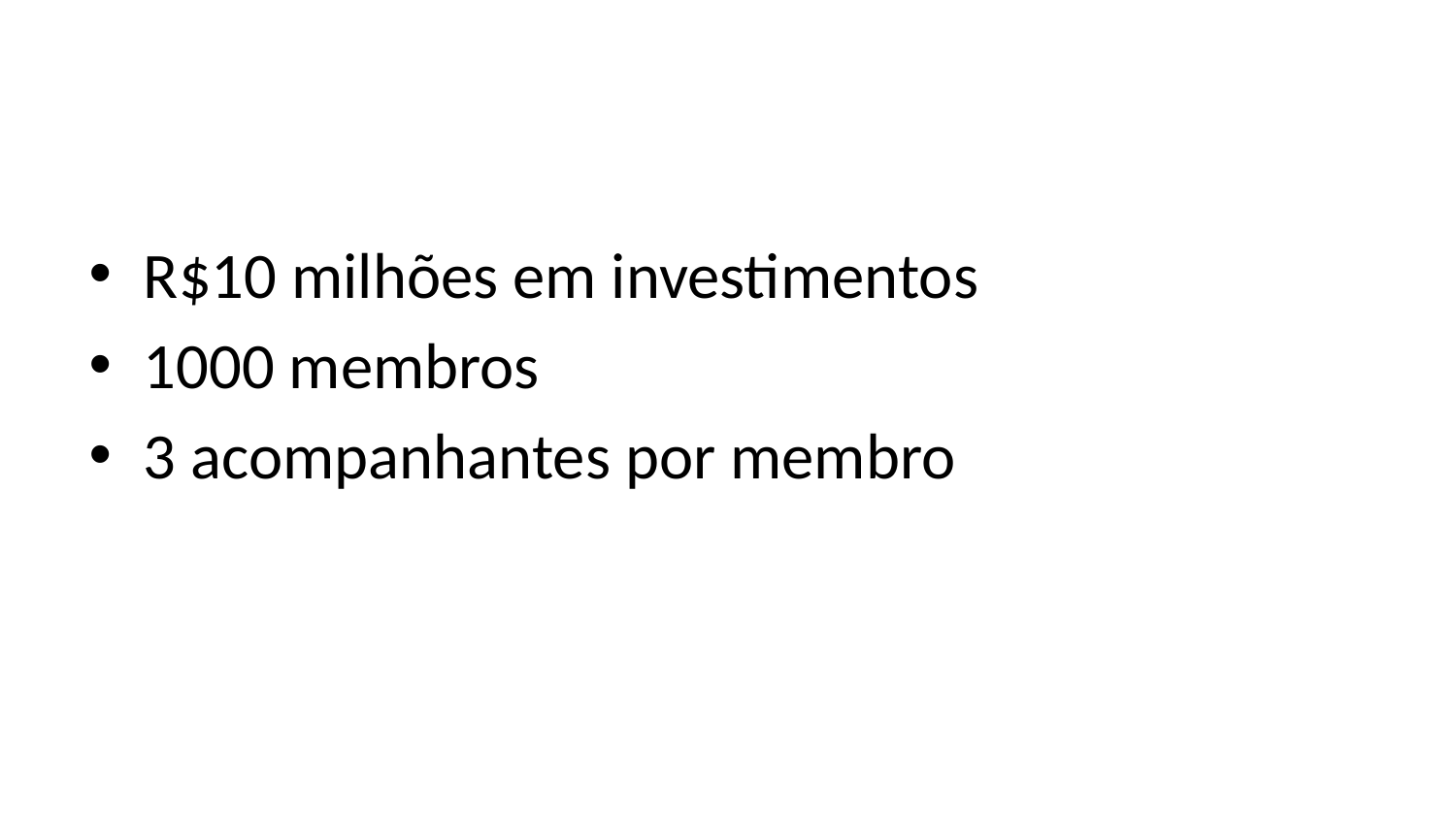

R$10 milhões em investimentos
1000 membros
3 acompanhantes por membro